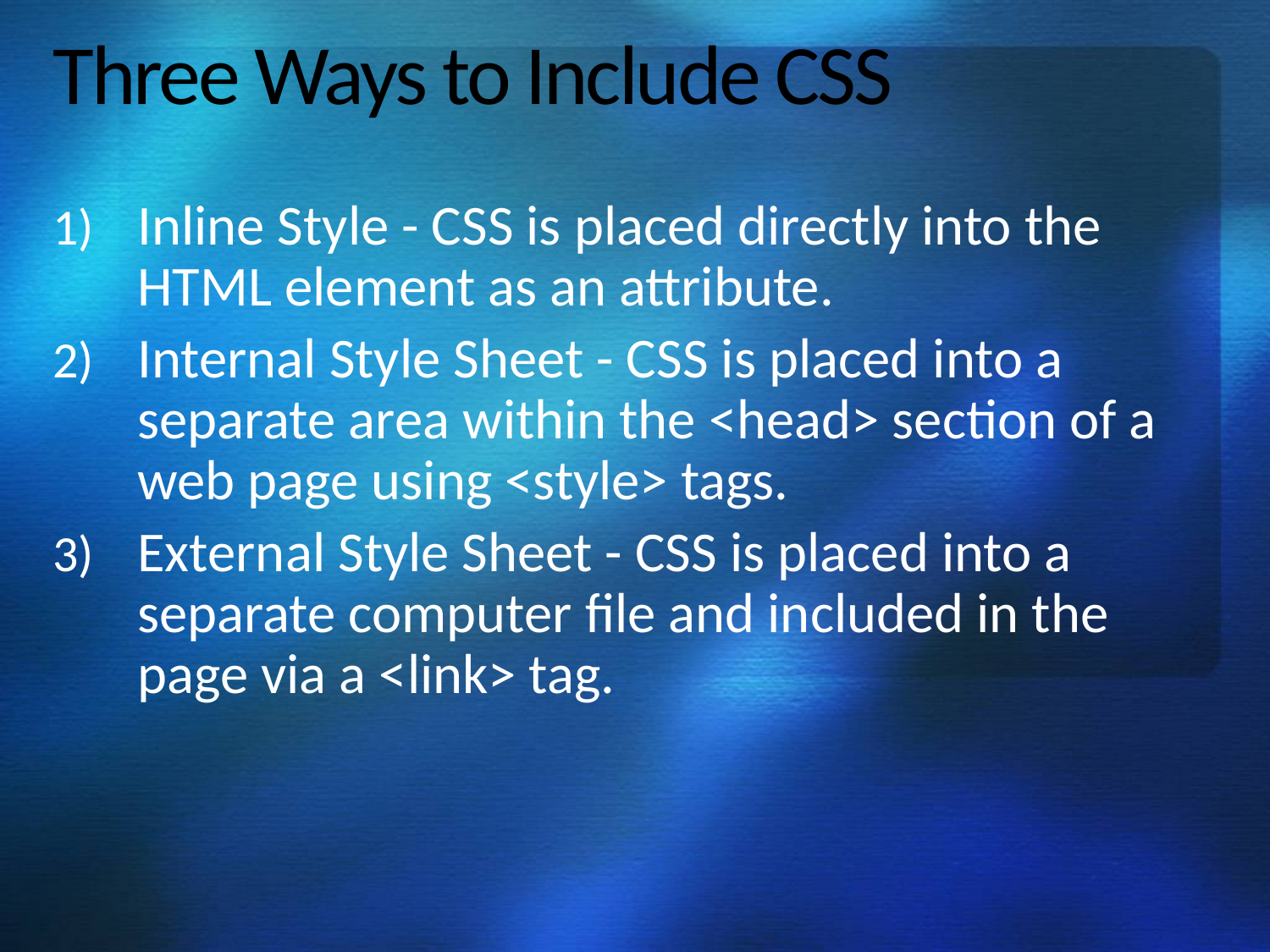

# Three Ways to Include CSS
Inline Style - CSS is placed directly into the HTML element as an attribute.
Internal Style Sheet - CSS is placed into a separate area within the <head> section of a web page using <style> tags.
External Style Sheet - CSS is placed into a separate computer file and included in the page via a <link> tag.